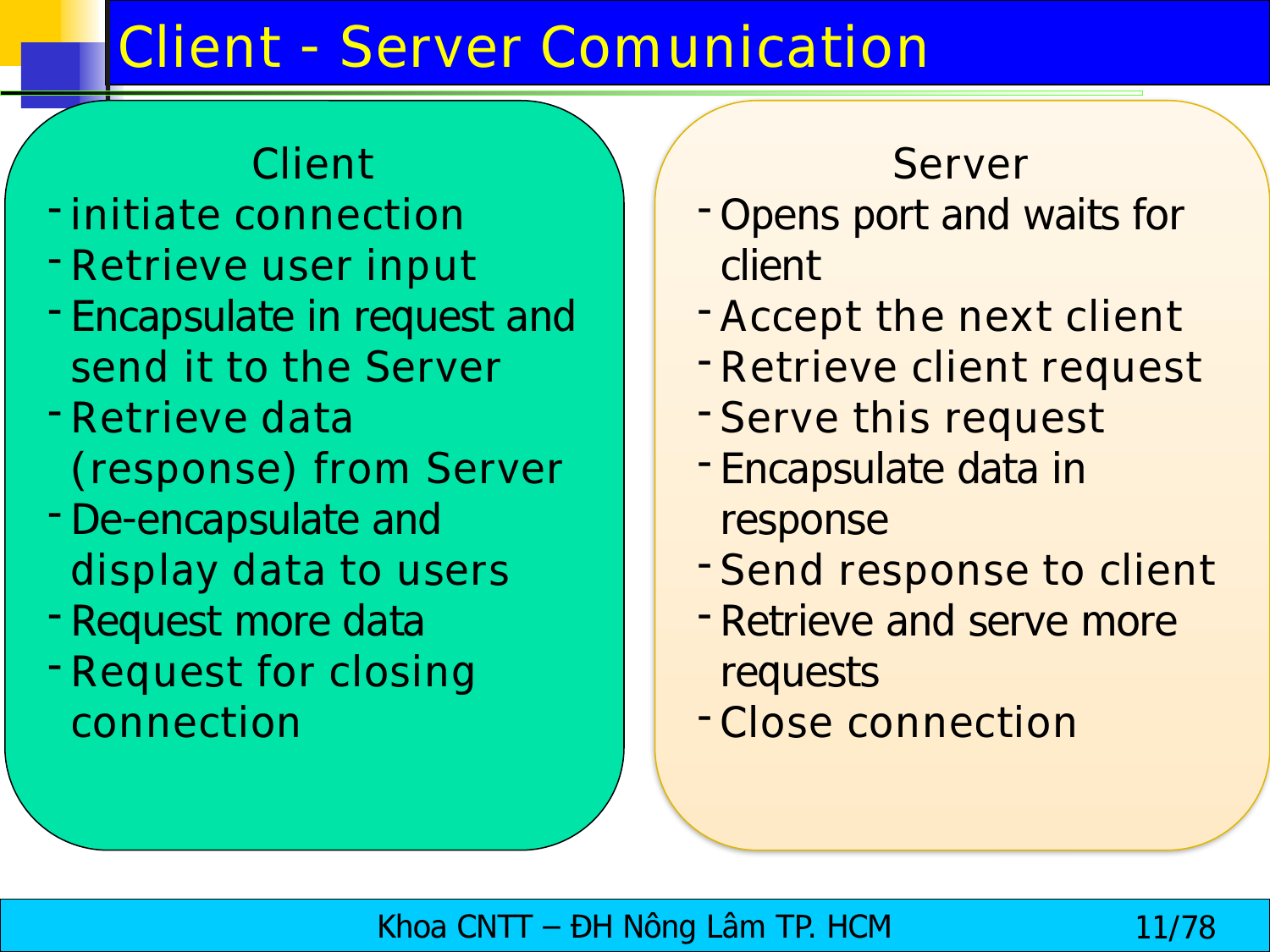

# Client - Server Comunication
Client
initiate connection
Retrieve user input
Encapsulate in request and send it to the Server
Retrieve data (response) from Server
De-encapsulate and display data to users
Request more data
Request for closing connection

Server
Opens port and waits for client
Accept the next client
Retrieve client request
Serve this request
Encapsulate data in response
Send response to client
Retrieve and serve more requests
Close connection